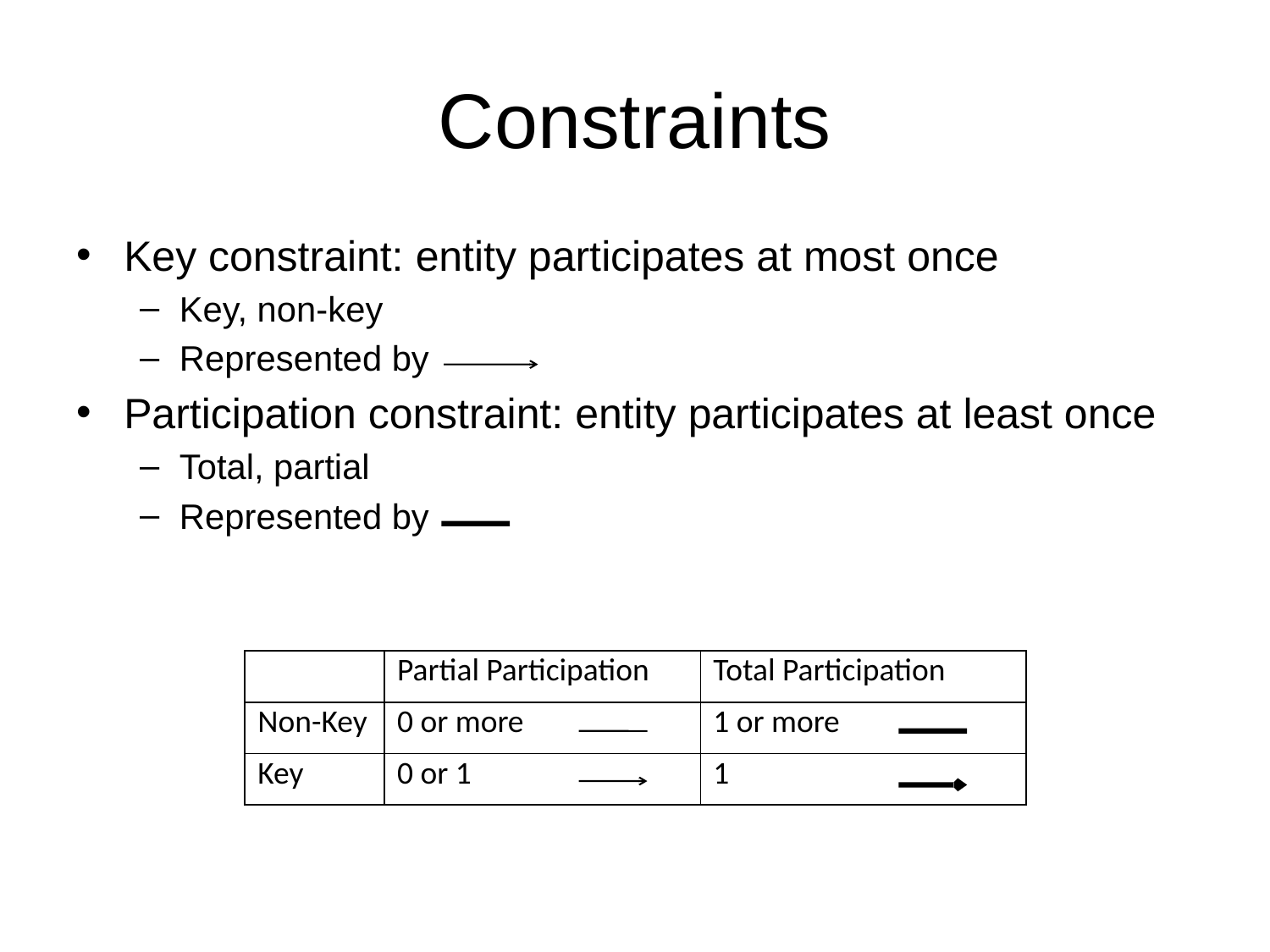

# Constraints

Key constraint: entity participates at most once
Key, non-key
Represented by
Participation constraint: entity participates at least once
Total, partial
Represented by

|  | Partial Participation | Total Participation |
| --- | --- | --- |
| Non-Key | 0 or more | 1 or more |
| Key | 0 or 1 | 1 |